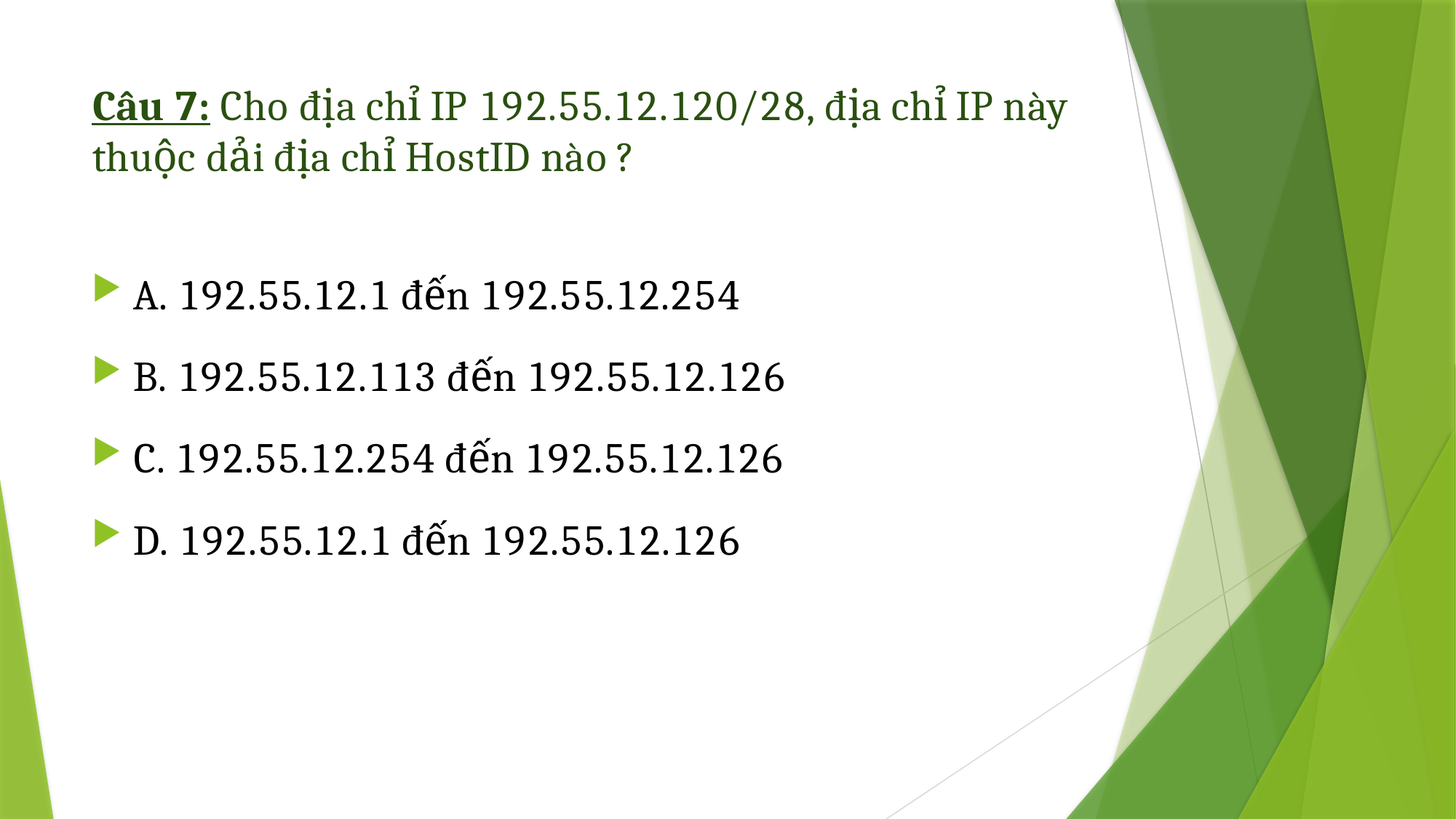

# Câu 7: Cho địa chỉ IP 192.55.12.120/28, địa chỉ IP này thuộc dải địa chỉ HostID nào ?
A. 192.55.12.1 đến 192.55.12.254
B. 192.55.12.113 đến 192.55.12.126
C. 192.55.12.254 đến 192.55.12.126
D. 192.55.12.1 đến 192.55.12.126